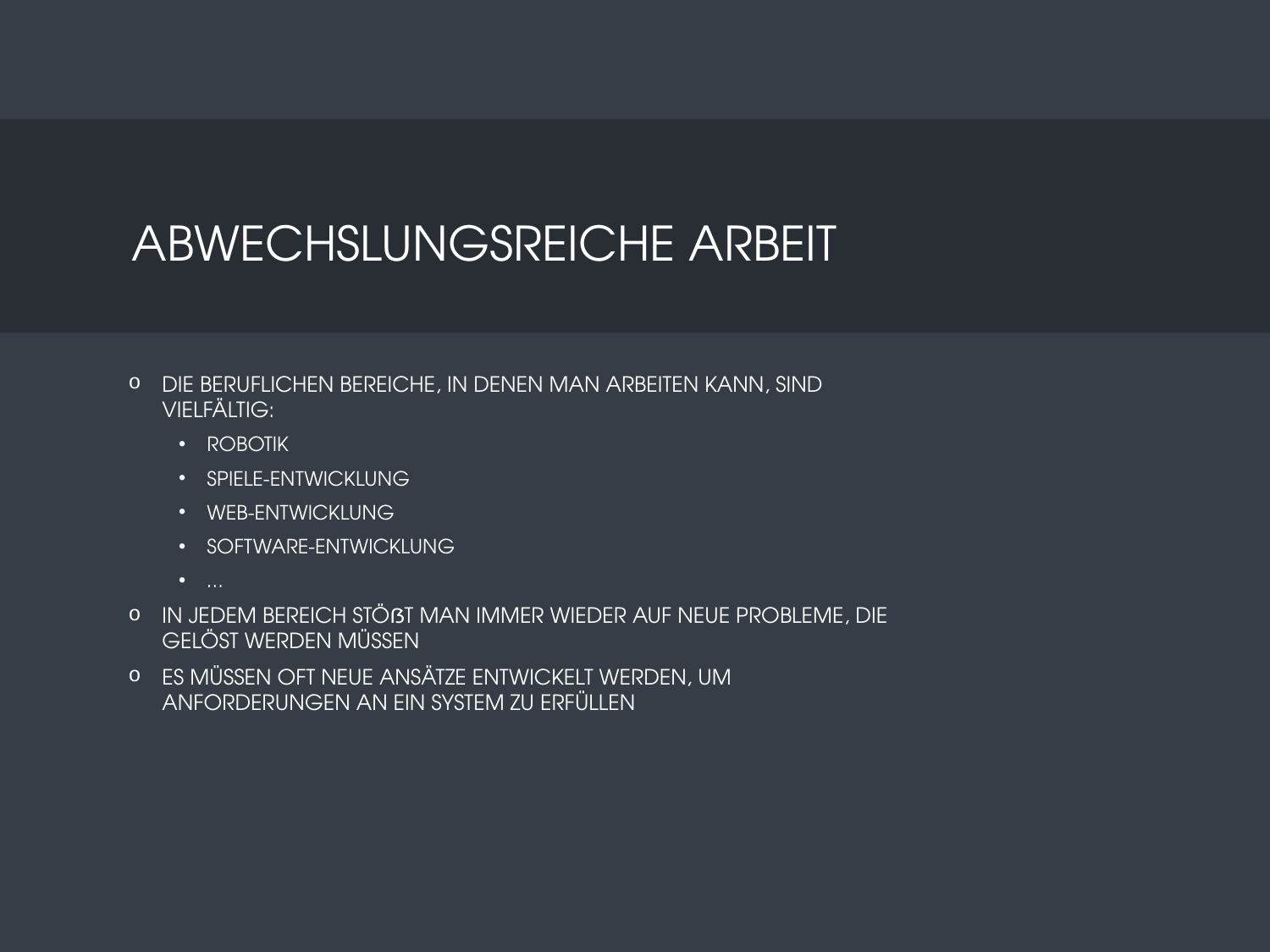

# Abwechslungsreiche Arbeit
Die beruflichen Bereiche, in denen man arbeiten kann, sind vielfältig:
Robotik
Spiele-Entwicklung
Web-Entwicklung
Software-Entwicklung
…
In jedem Bereich stößt man immer wieder auf neue Probleme, die gelöst werden müssen
Es müssen oft neue Ansätze entwickelt werden, um Anforderungen an ein System zu erfüllen